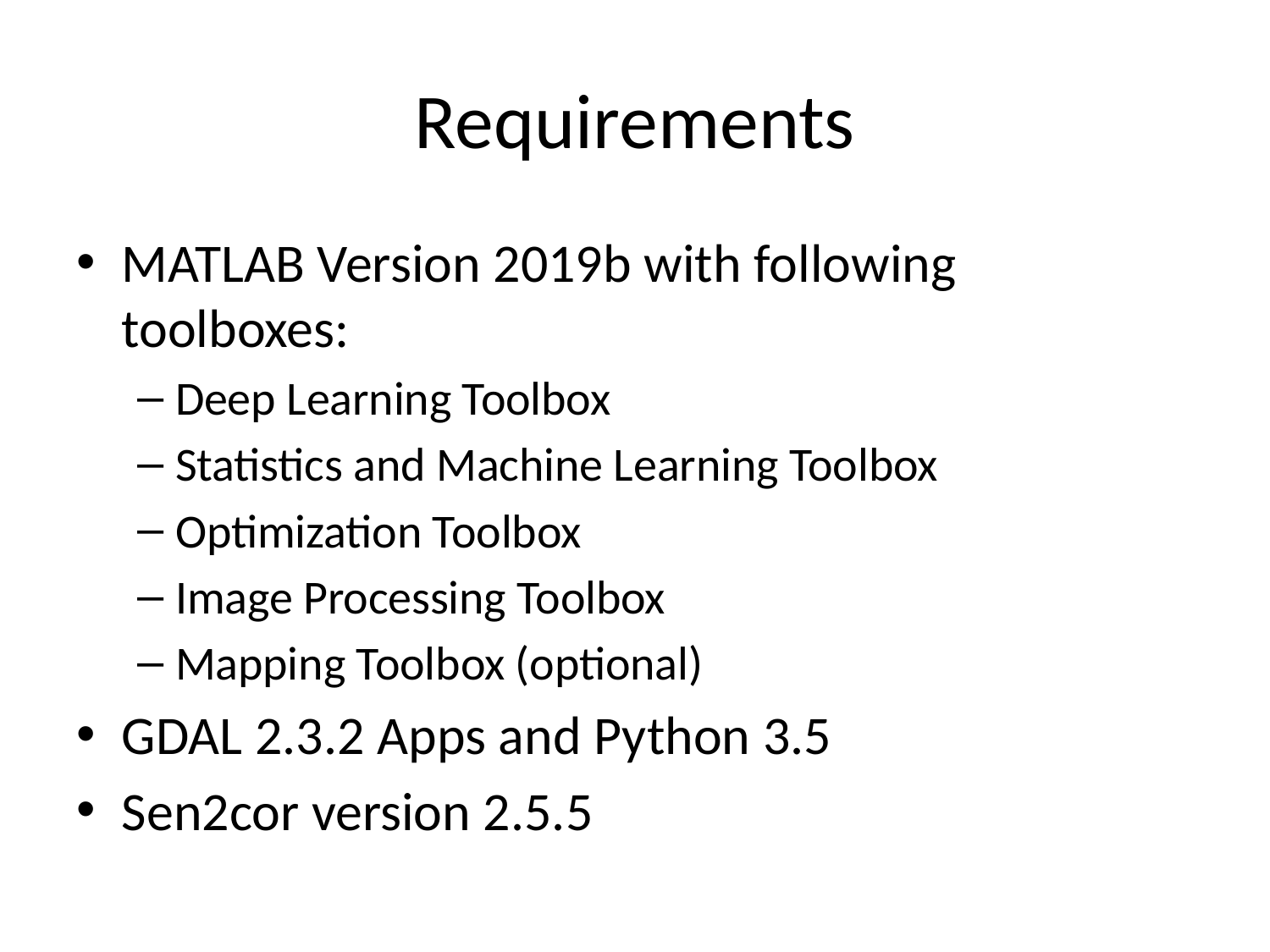

# Requirements
MATLAB Version 2019b with following toolboxes:
Deep Learning Toolbox
Statistics and Machine Learning Toolbox
Optimization Toolbox
Image Processing Toolbox
Mapping Toolbox (optional)
GDAL 2.3.2 Apps and Python 3.5
Sen2cor version 2.5.5